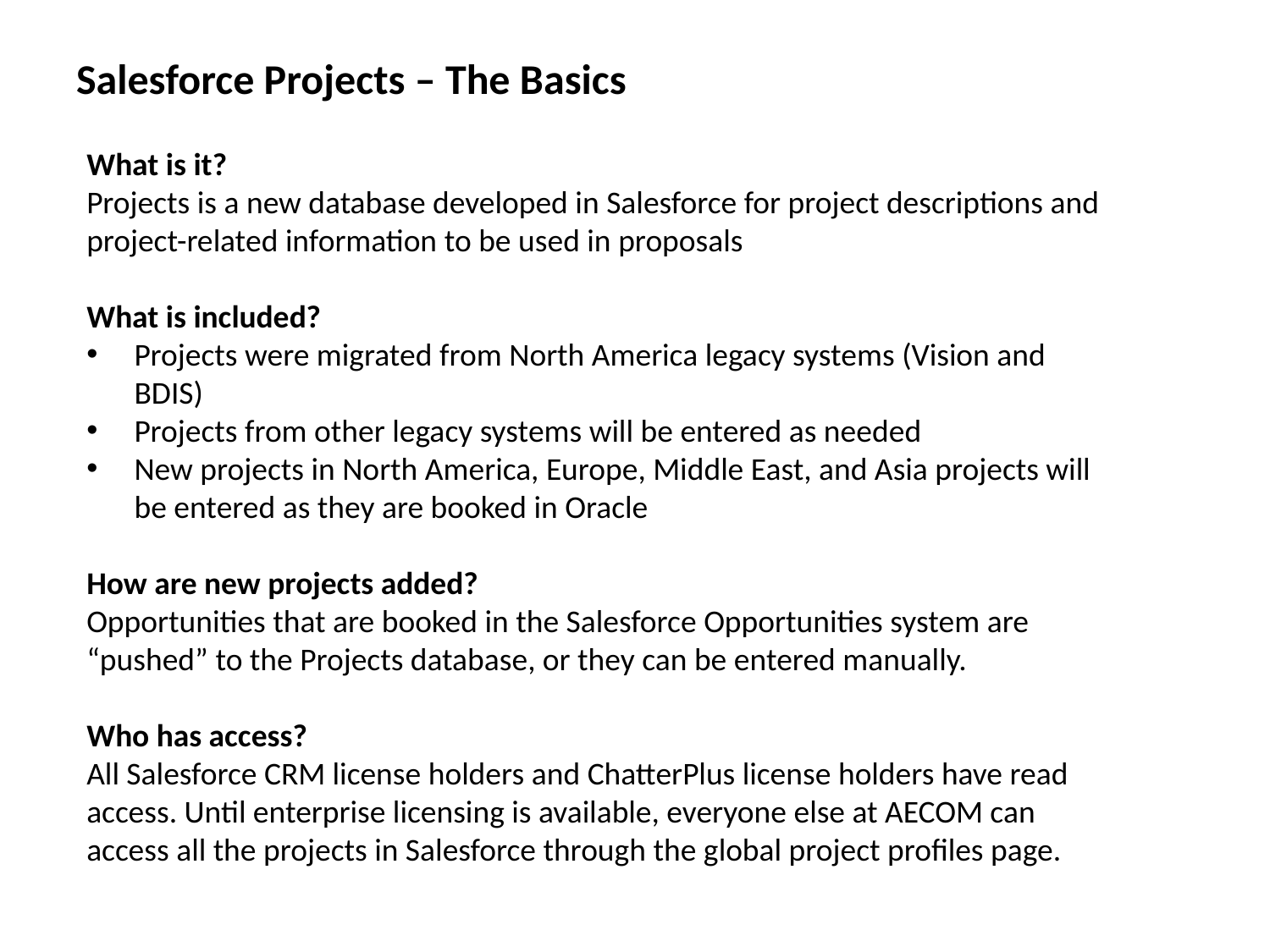

# Salesforce Projects – The Basics
What is it?
Projects is a new database developed in Salesforce for project descriptions and project-related information to be used in proposals

What is included?
Projects were migrated from North America legacy systems (Vision and BDIS)
Projects from other legacy systems will be entered as needed
New projects in North America, Europe, Middle East, and Asia projects will be entered as they are booked in Oracle

How are new projects added?
Opportunities that are booked in the Salesforce Opportunities system are “pushed” to the Projects database, or they can be entered manually.

Who has access?
All Salesforce CRM license holders and ChatterPlus license holders have read access. Until enterprise licensing is available, everyone else at AECOM can access all the projects in Salesforce through the global project profiles page.